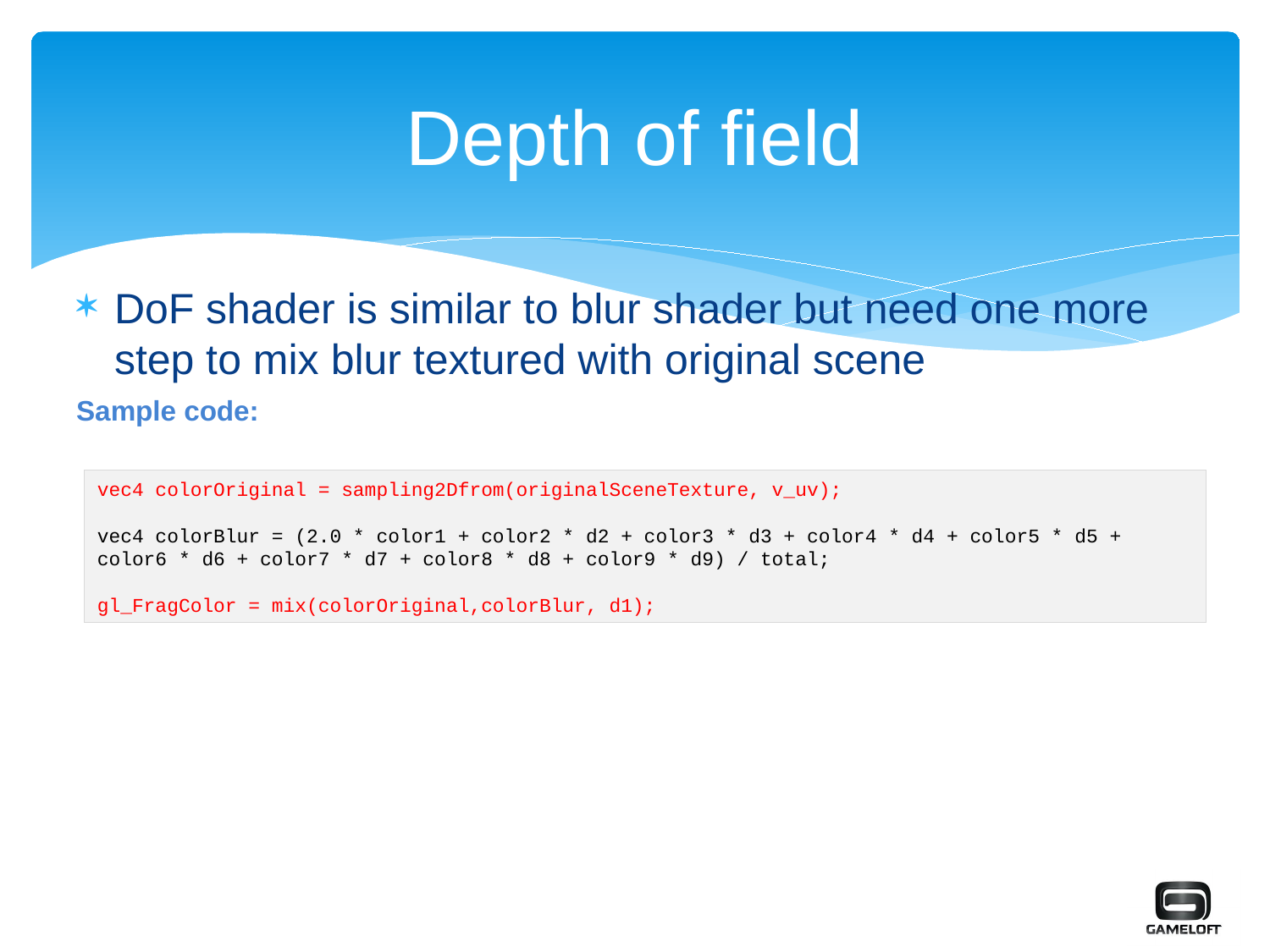

# Depth of field
DoF shader is similar to blur shader but need one more step to mix blur textured with original scene
Sample code:
vec4 colorOriginal = sampling2Dfrom(originalSceneTexture, v_uv);

vec4 colorBlur = (2.0 * color1 + color2 * d2 + color3 * d3 + color4 * d4 + color5 * d5 + color6 * d6 + color7 * d7 + color8 * d8 + color9 * d9) / total;

gl_FragColor = mix(colorOriginal,colorBlur, d1);